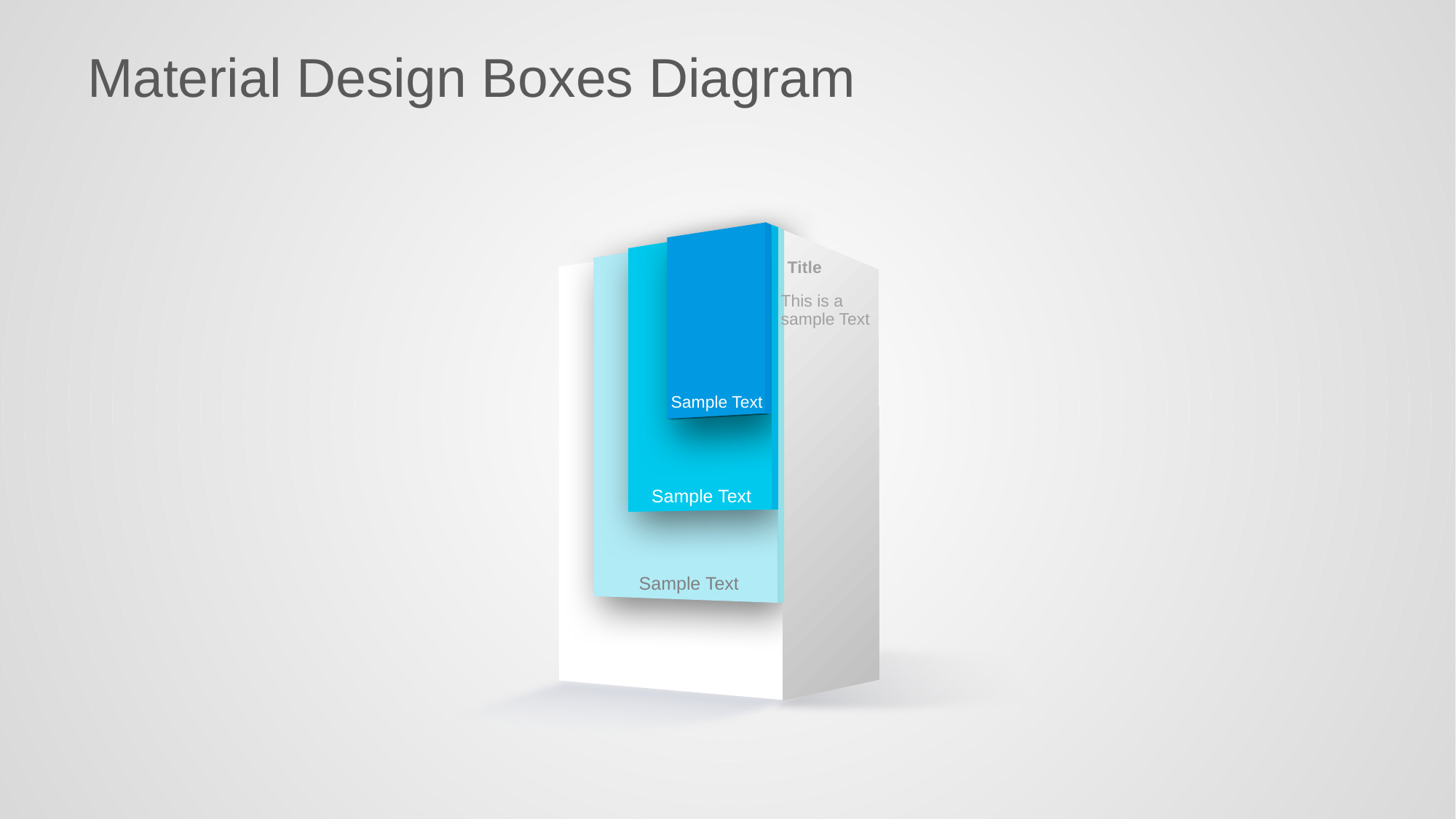

# Material Design Boxes Diagram

Title
This is a sample Text
Sample Text
Sample Text
Sample Text